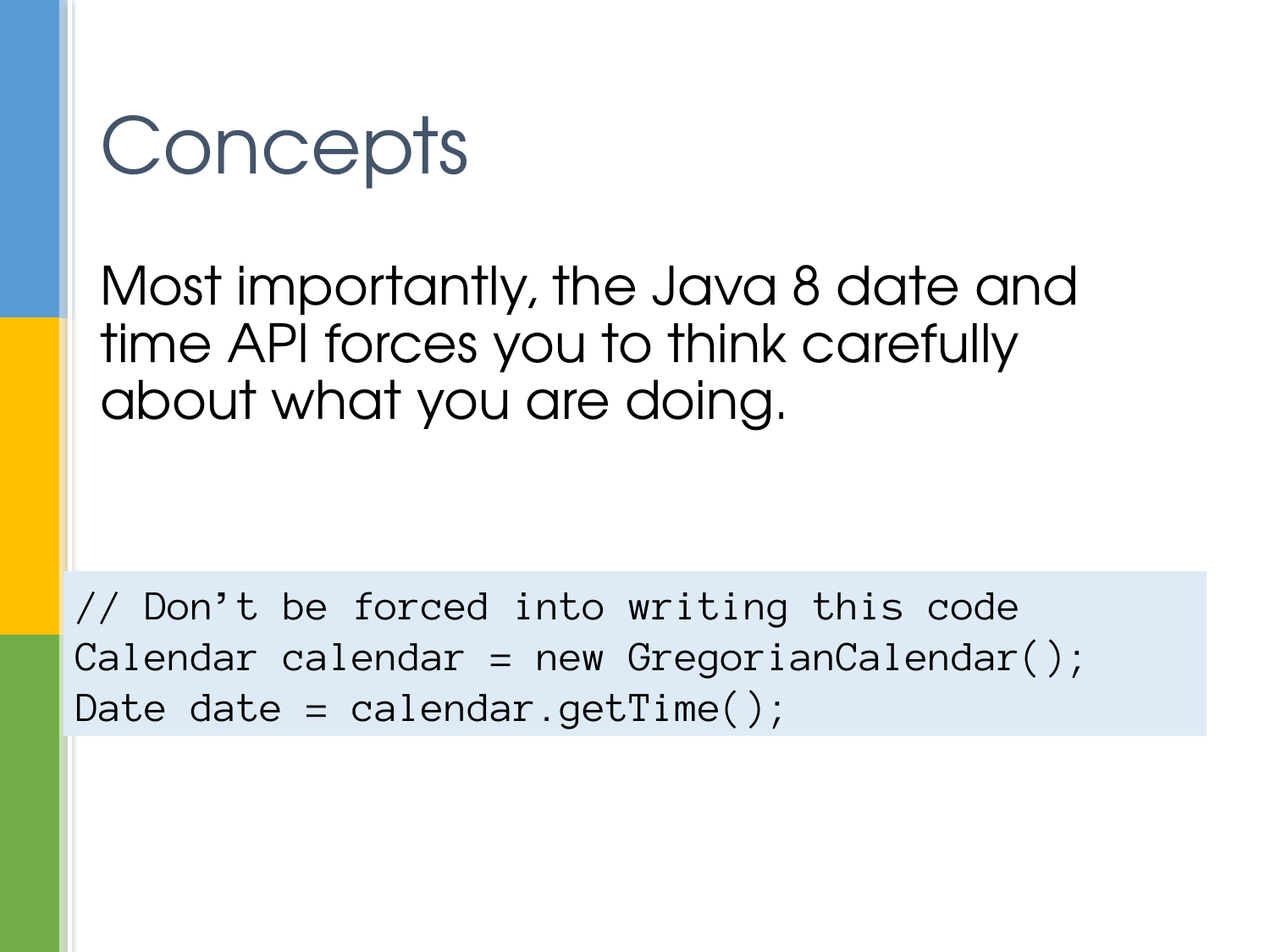

# Concepts
Most importantly, the Java 8 date and time API forces you to think carefully about what you are doing.
// Don’t be forced into writing this code
Calendar calendar = new GregorianCalendar();
Date date = calendar.getTime();